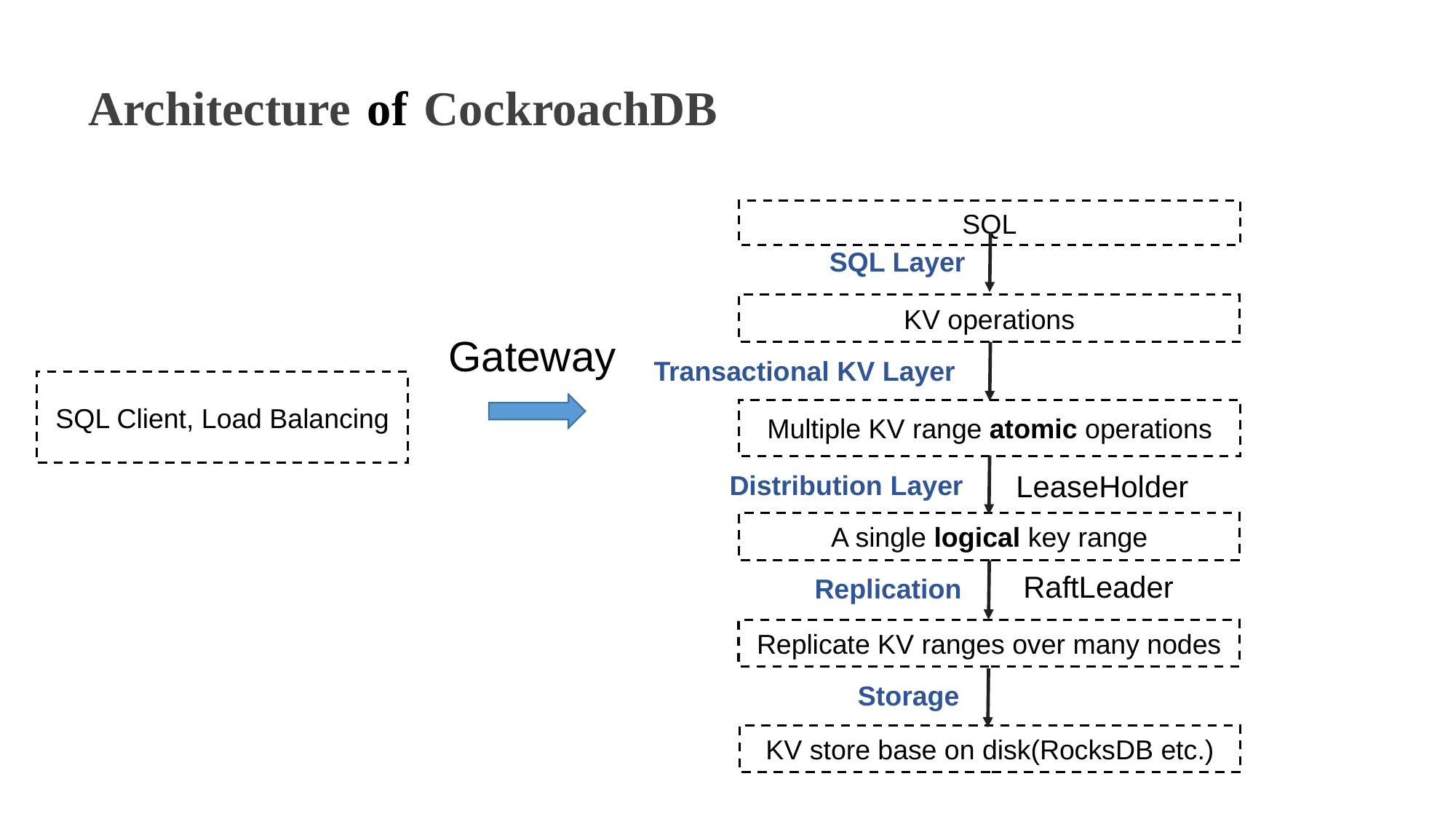

# Architecture of CockroachDB
SQL
SQL Layer
KV operations
Gateway
Transactional KV Layer
SQL Client, Load Balancing

Multiple KV range atomic operations
Distribution Layer
LeaseHolder
A single logical key range
RaftLeader
Replication
Replicate KV ranges over many nodes
Storage
KV store base on disk(RocksDB etc.)